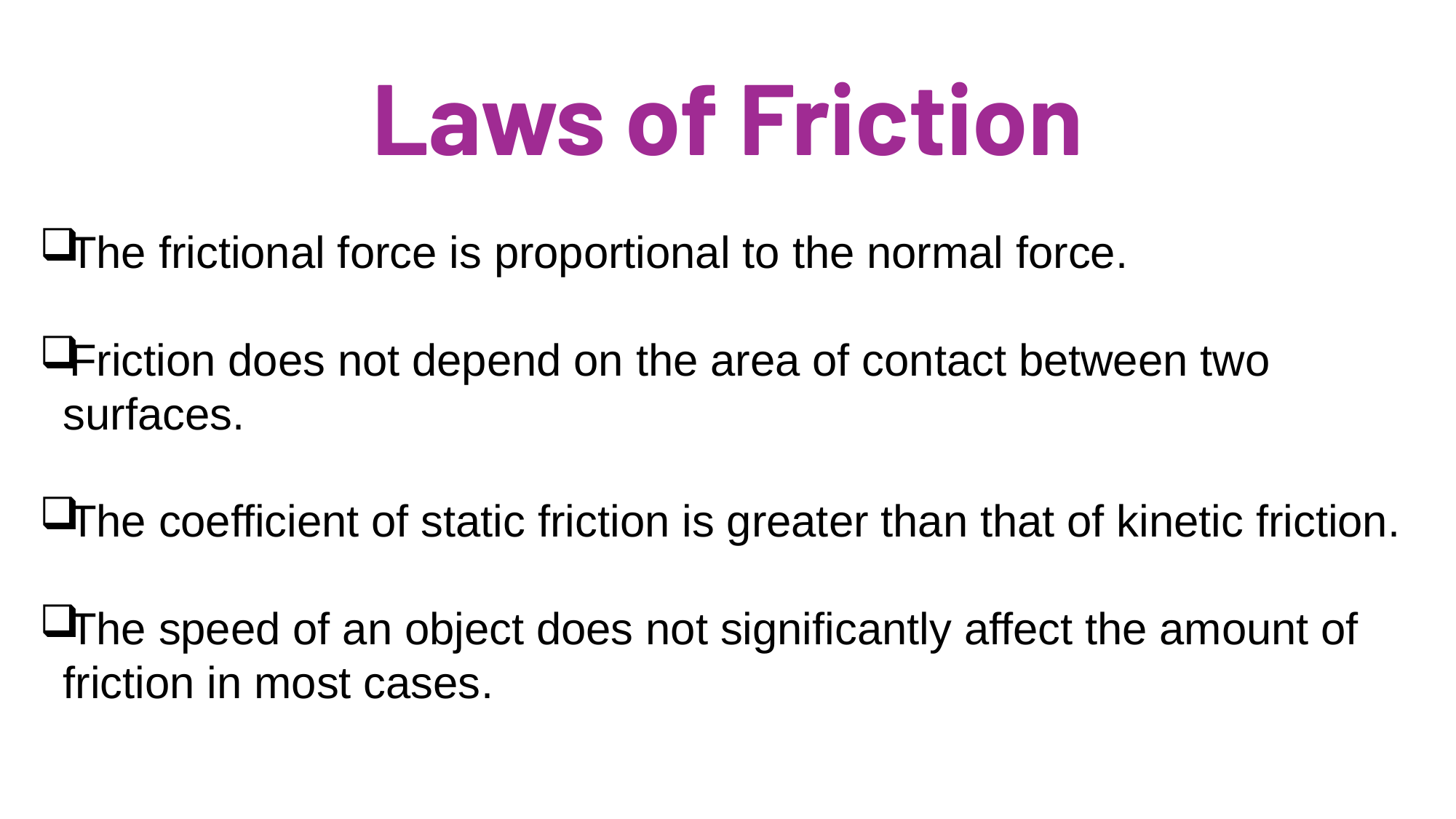

# Laws of Friction
The frictional force is proportional to the normal force.

Friction does not depend on the area of contact between two surfaces.

The coefficient of static friction is greater than that of kinetic friction.

The speed of an object does not significantly affect the amount of friction in most cases.